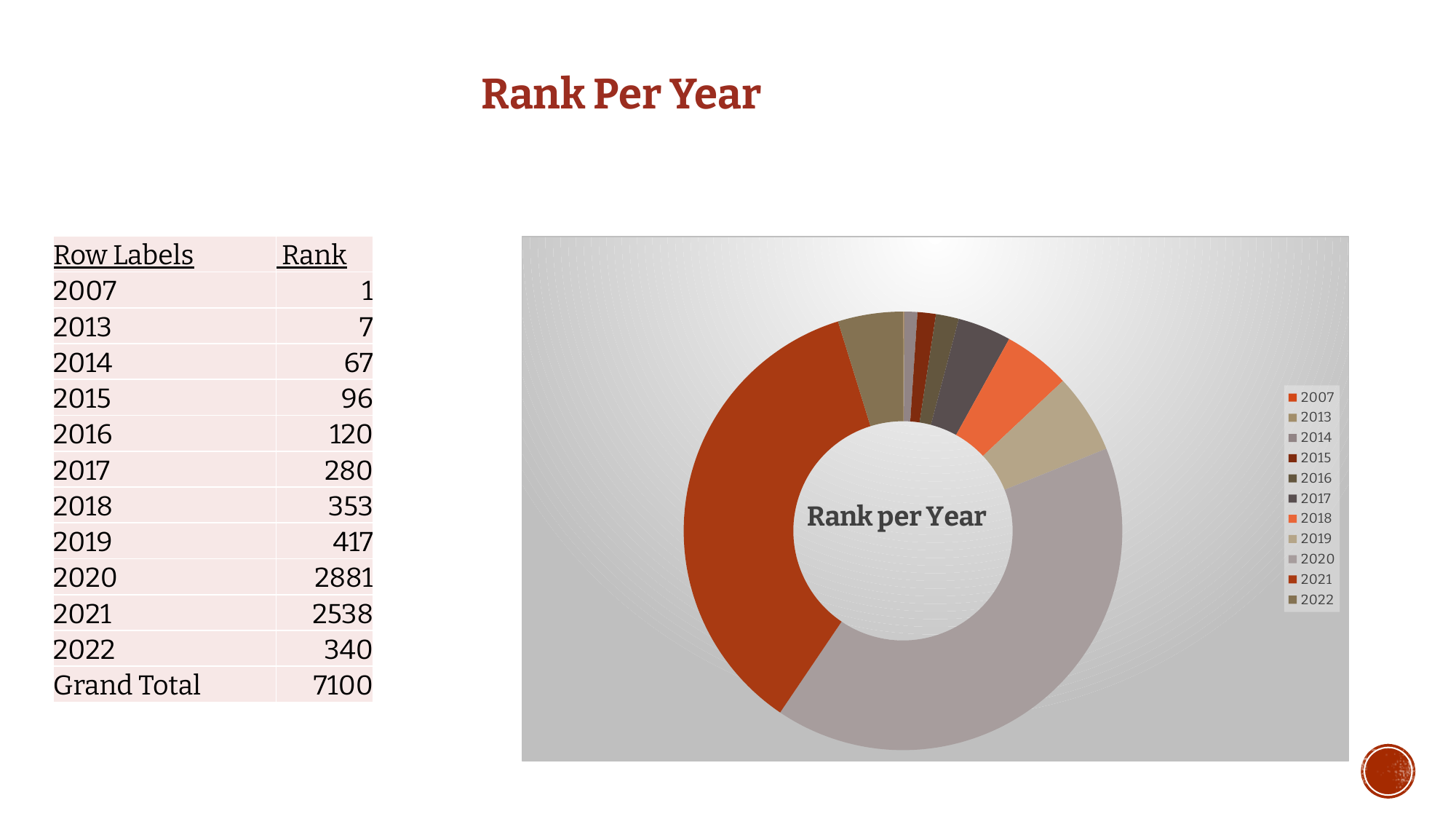

Rank Per Year
| Row Labels | Rank |
| --- | --- |
| 2007 | 1 |
| 2013 | 7 |
| 2014 | 67 |
| 2015 | 96 |
| 2016 | 120 |
| 2017 | 280 |
| 2018 | 353 |
| 2019 | 417 |
| 2020 | 2881 |
| 2021 | 2538 |
| 2022 | 340 |
| Grand Total | 7100 |

### Chart: Rank per Year

| Category | Total |
|---|---|
| 2007 | 1.0 |
| 2013 | 7.0 |
| 2014 | 67.0 |
| 2015 | 96.0 |
| 2016 | 120.0 |
| 2017 | 280.0 |
| 2018 | 353.0 |
| 2019 | 417.0 |
| 2020 | 2881.0 |
| 2021 | 2538.0 |
| 2022 | 340.0 |